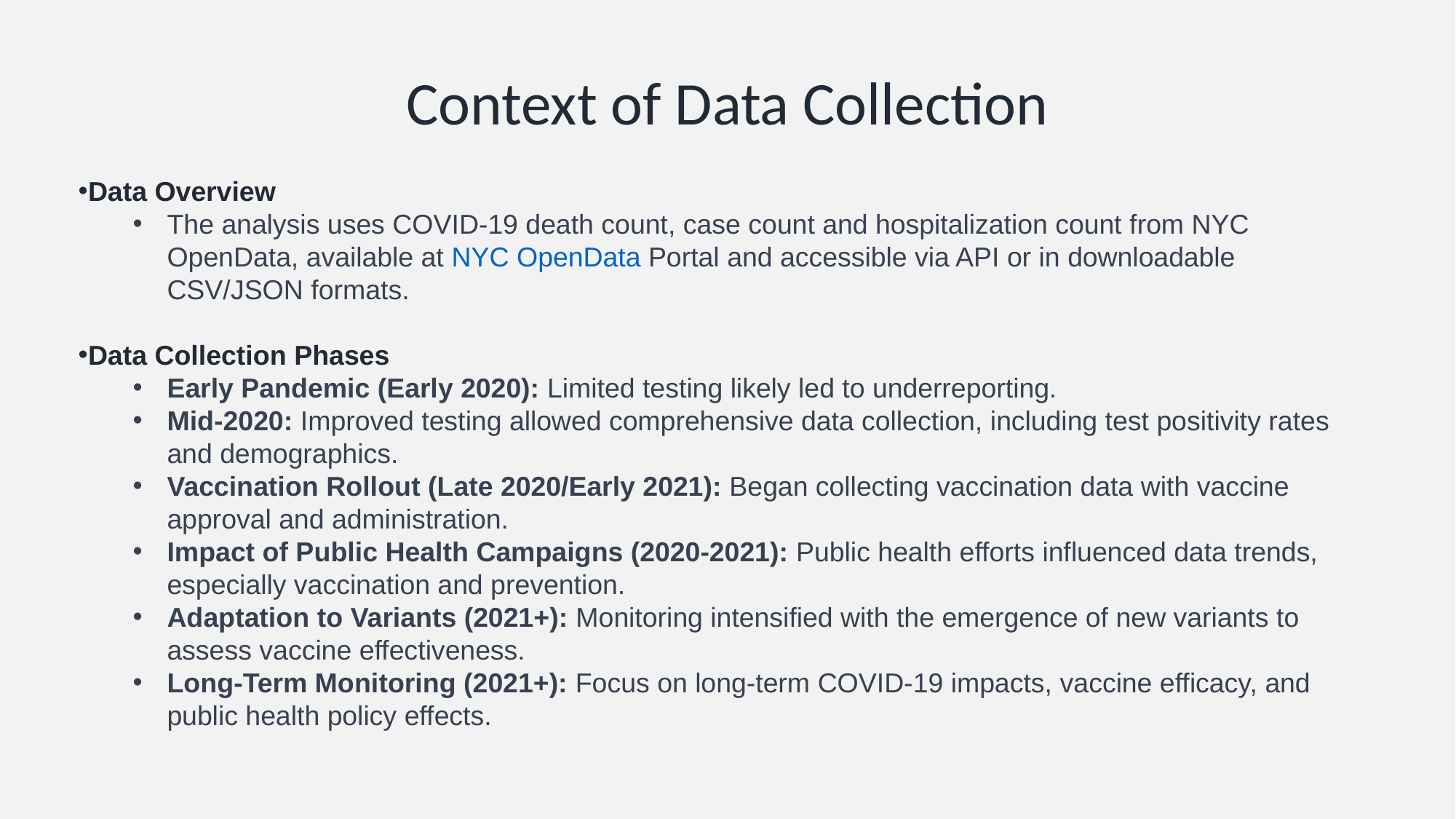

# Context of Data Collection
Data Overview
The analysis uses COVID-19 death count, case count and hospitalization count from NYC OpenData, available at NYC OpenData Portal and accessible via API or in downloadable CSV/JSON formats.

Data Collection Phases
Early Pandemic (Early 2020): Limited testing likely led to underreporting.
Mid-2020: Improved testing allowed comprehensive data collection, including test positivity rates and demographics.
Vaccination Rollout (Late 2020/Early 2021): Began collecting vaccination data with vaccine approval and administration.
Impact of Public Health Campaigns (2020-2021): Public health efforts influenced data trends, especially vaccination and prevention.
Adaptation to Variants (2021+): Monitoring intensified with the emergence of new variants to assess vaccine effectiveness.
Long-Term Monitoring (2021+): Focus on long-term COVID-19 impacts, vaccine efficacy, and public health policy effects.